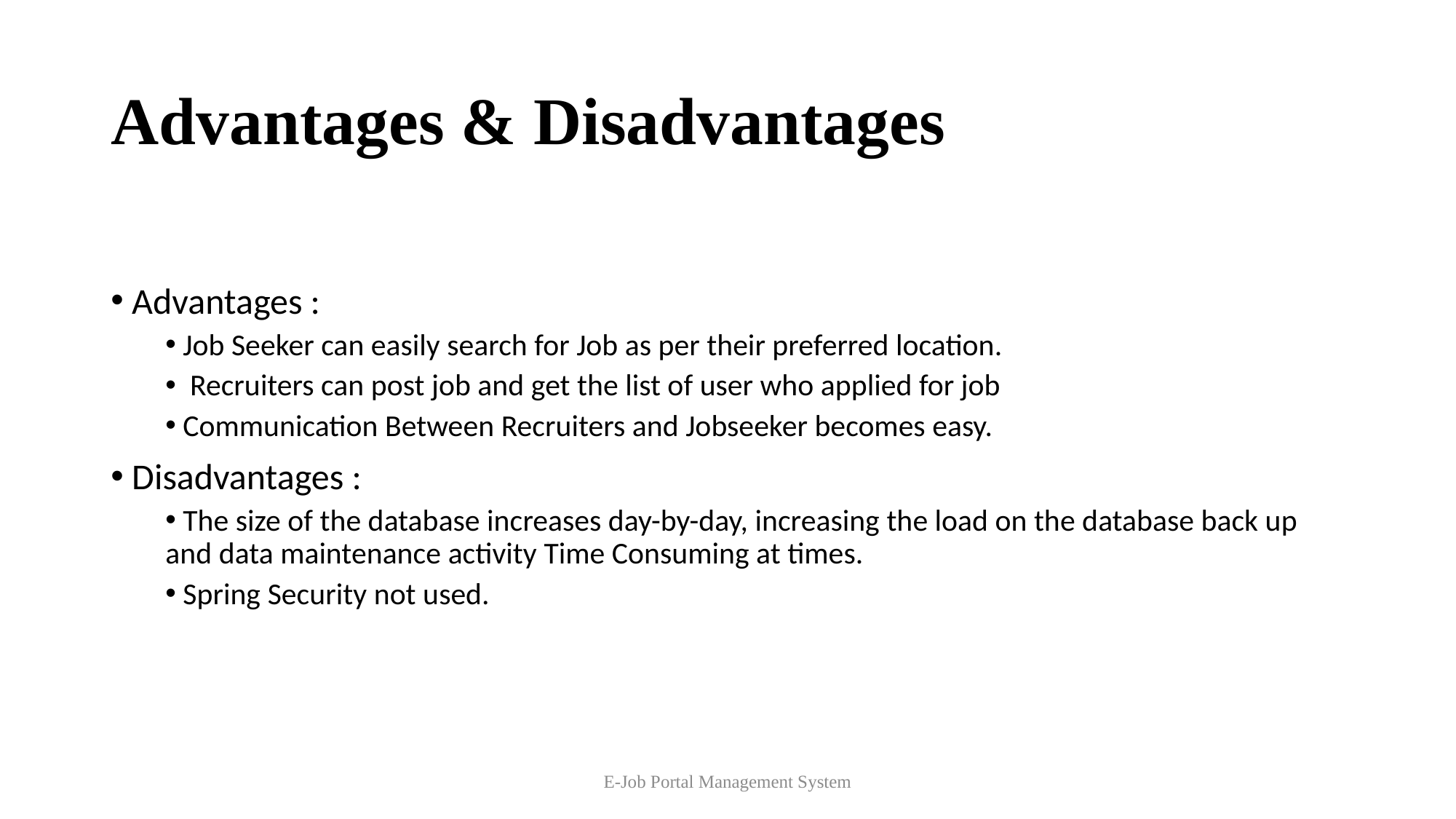

# Advantages & Disadvantages

 Advantages :
 Job Seeker can easily search for Job as per their preferred location.
  Recruiters can post job and get the list of user who applied for job
 Communication Between Recruiters and Jobseeker becomes easy.
 Disadvantages :
 The size of the database increases day-by-day, increasing the load on the database back up and data maintenance activity Time Consuming at times.
 Spring Security not used.

E-Job Portal Management System